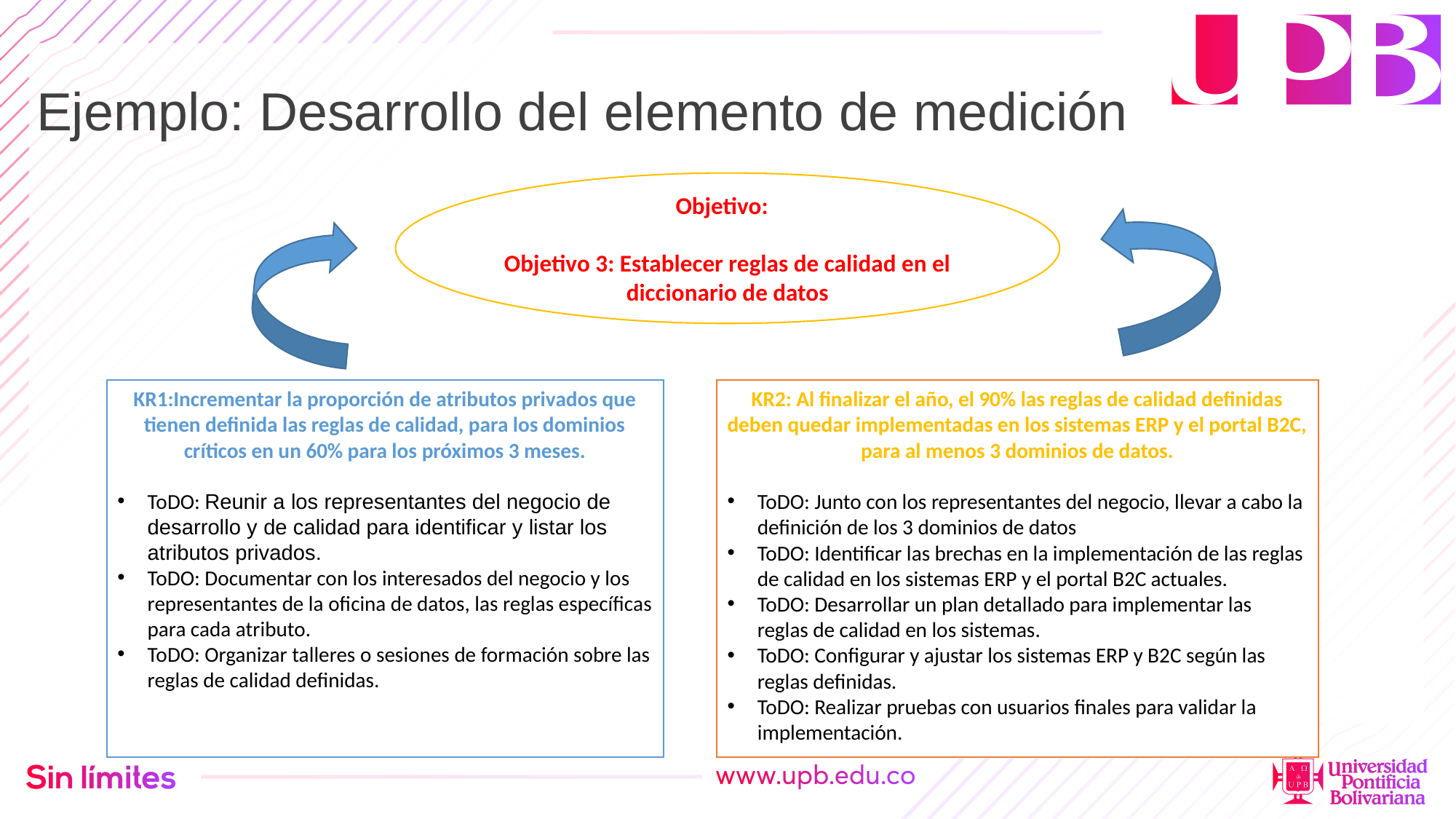

# Ejemplo: Desarrollo del elemento de medición
Objetivo:

Objetivo 3: Establecer reglas de calidad en el diccionario de datos

KR1:Incrementar la proporción de atributos privados que tienen definida las reglas de calidad, para los dominios críticos en un 60% para los próximos 3 meses.

ToDO: Reunir a los representantes del negocio de desarrollo y de calidad para identificar y listar los atributos privados.
ToDO: Documentar con los interesados del negocio y los representantes de la oficina de datos, las reglas específicas para cada atributo.
ToDO: Organizar talleres o sesiones de formación sobre las reglas de calidad definidas.
KR2: Al finalizar el año, el 90% las reglas de calidad definidas deben quedar implementadas en los sistemas ERP y el portal B2C, para al menos 3 dominios de datos.

ToDO: Junto con los representantes del negocio, llevar a cabo la definición de los 3 dominios de datos
ToDO: Identificar las brechas en la implementación de las reglas de calidad en los sistemas ERP y el portal B2C actuales.
ToDO: Desarrollar un plan detallado para implementar las reglas de calidad en los sistemas.
ToDO: Configurar y ajustar los sistemas ERP y B2C según las reglas definidas.
ToDO: Realizar pruebas con usuarios finales para validar la implementación.